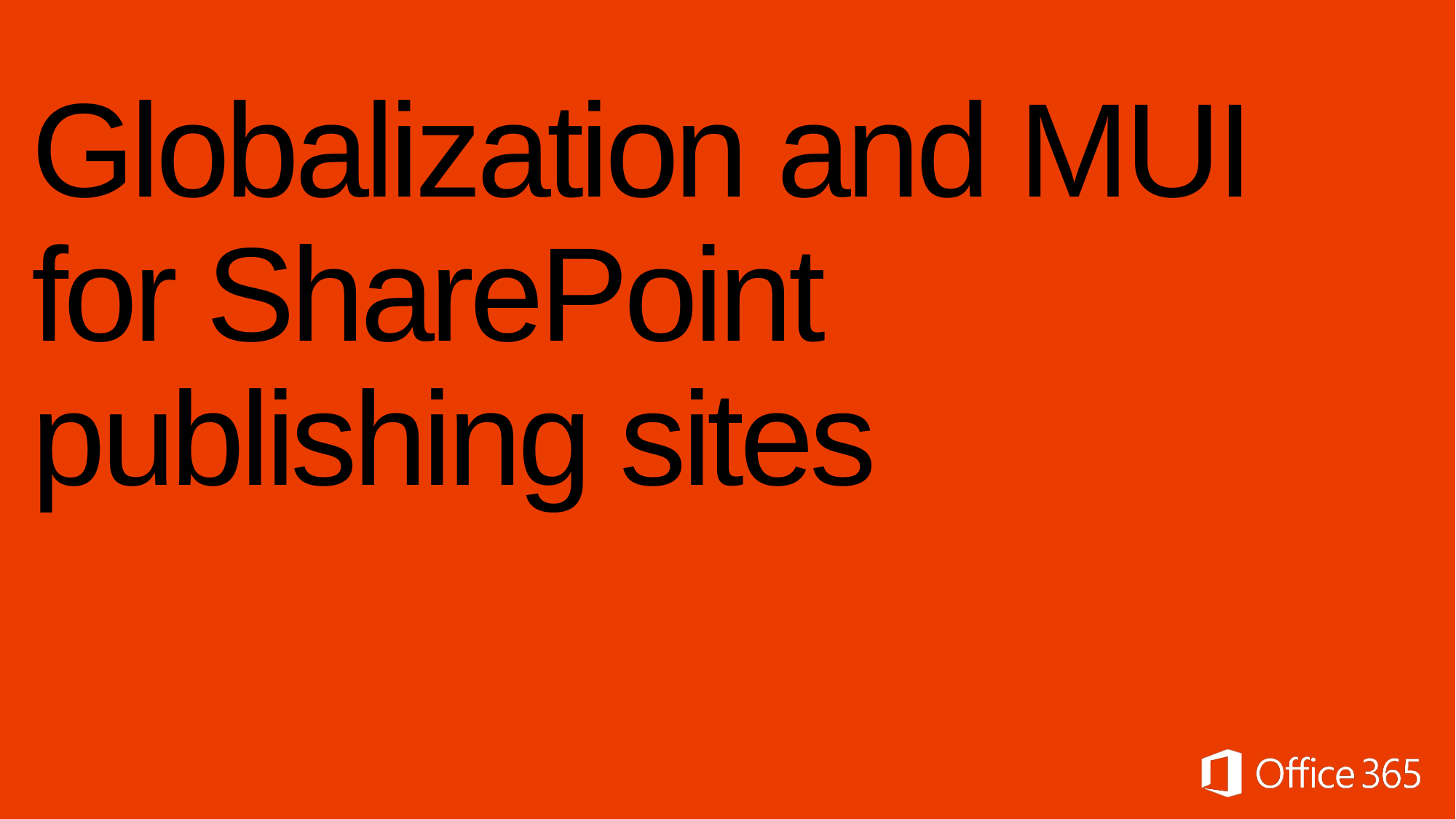

# Globalization and MUI for SharePoint publishing sites